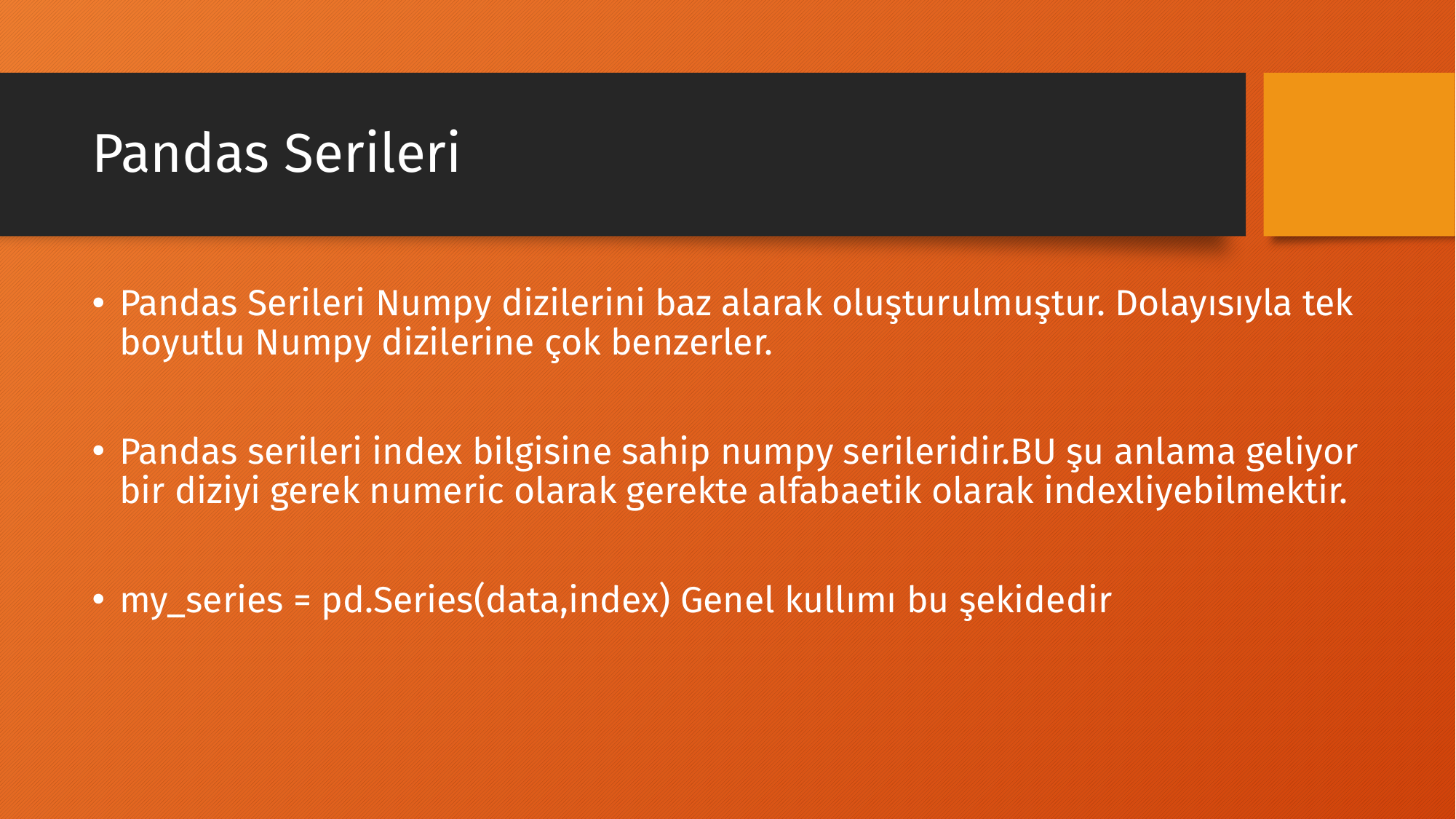

# Pandas Serileri
Pandas Serileri Numpy dizilerini baz alarak oluşturulmuştur. Dolayısıyla tek boyutlu Numpy dizilerine çok benzerler.

Pandas serileri index bilgisine sahip numpy serileridir.BU şu anlama geliyor bir diziyi gerek numeric olarak gerekte alfabaetik olarak indexliyebilmektir.

my_series = pd.Series(data,index) Genel kullımı bu şekidedir